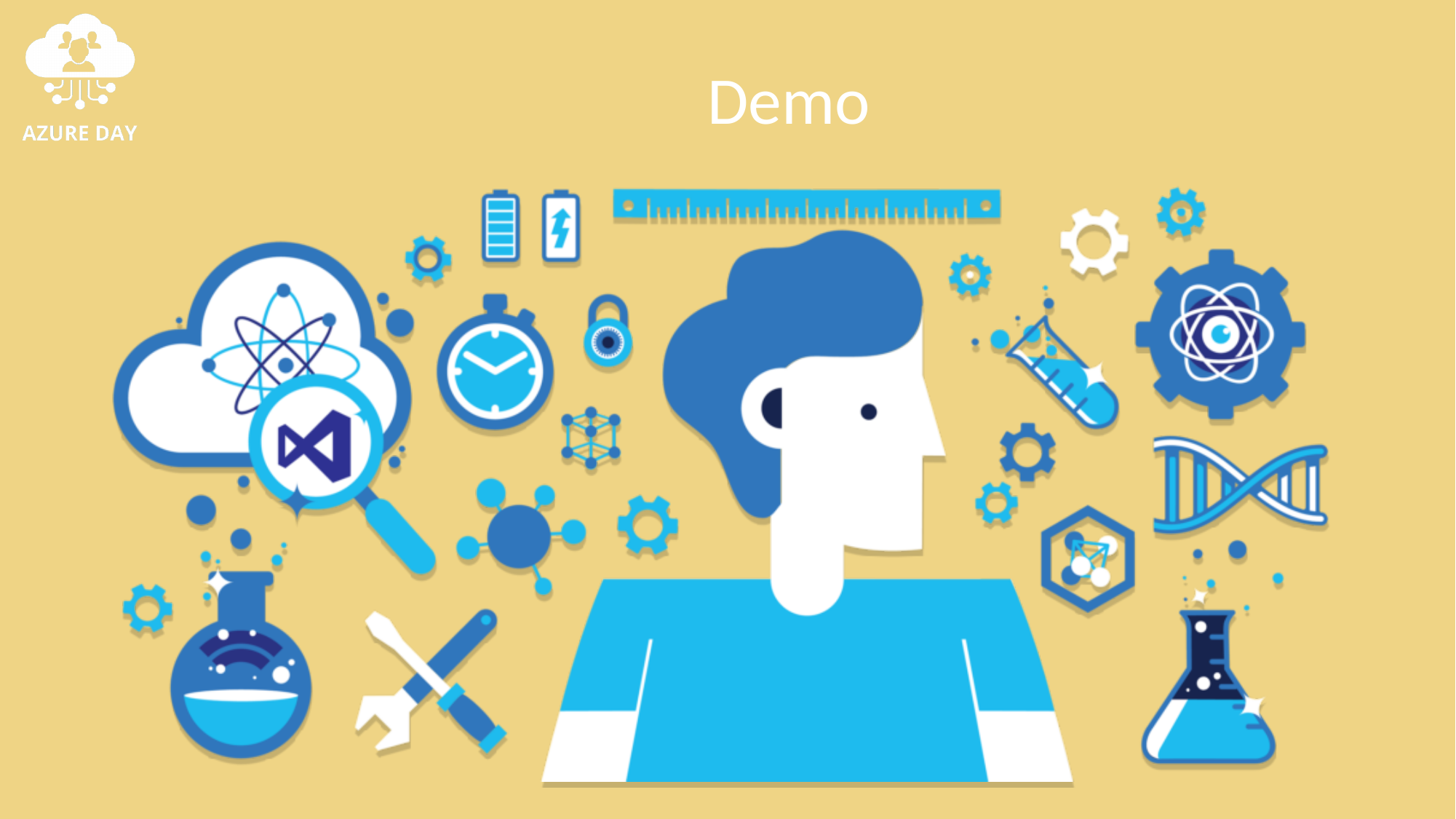

# Demo: Ricerche intelligenti con Azure AI Search